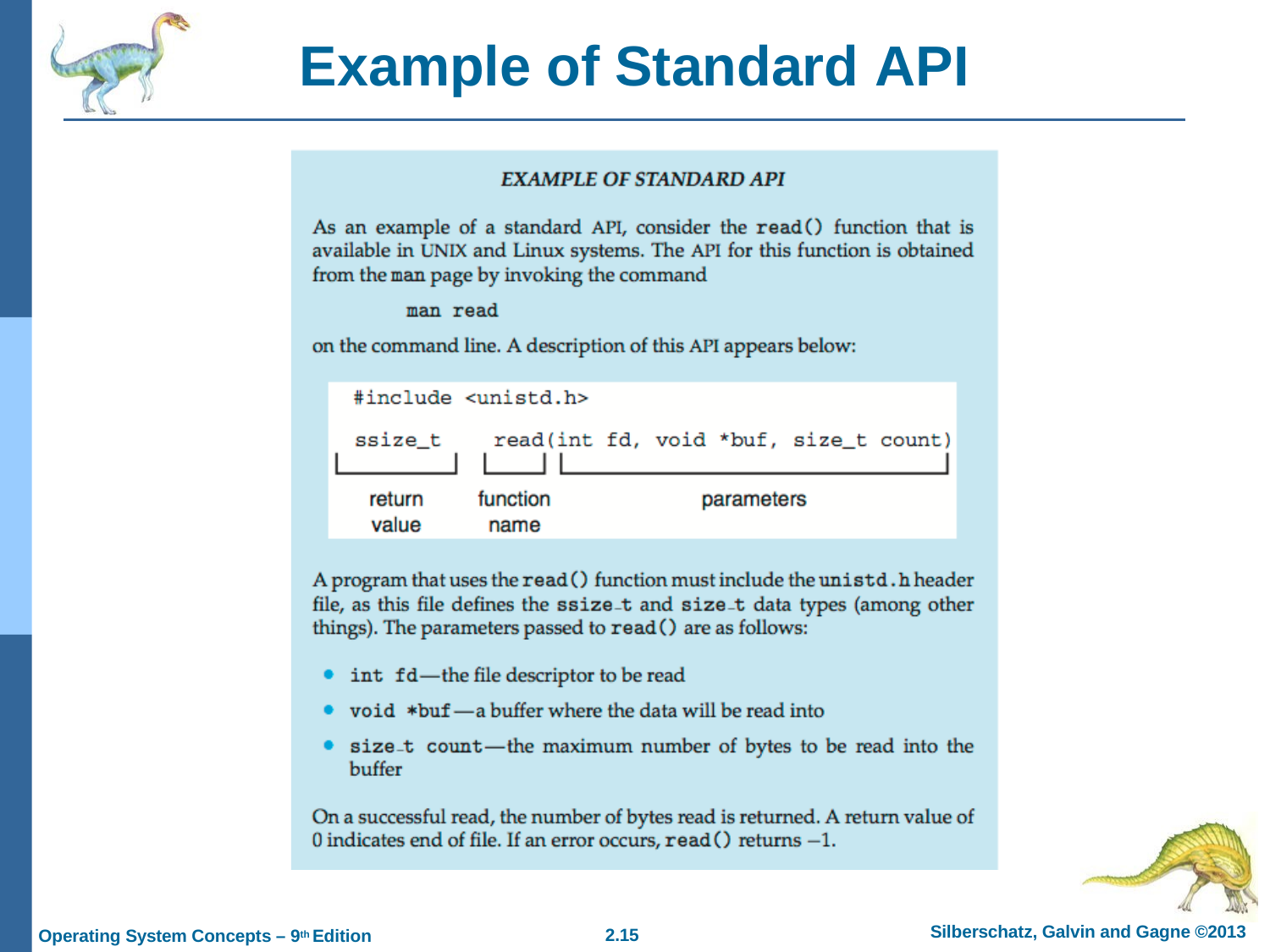

# Example of Standard API

Silberschatz, Galvin and Gagne ©2013
2.15
Operating System Concepts – 9th Edition